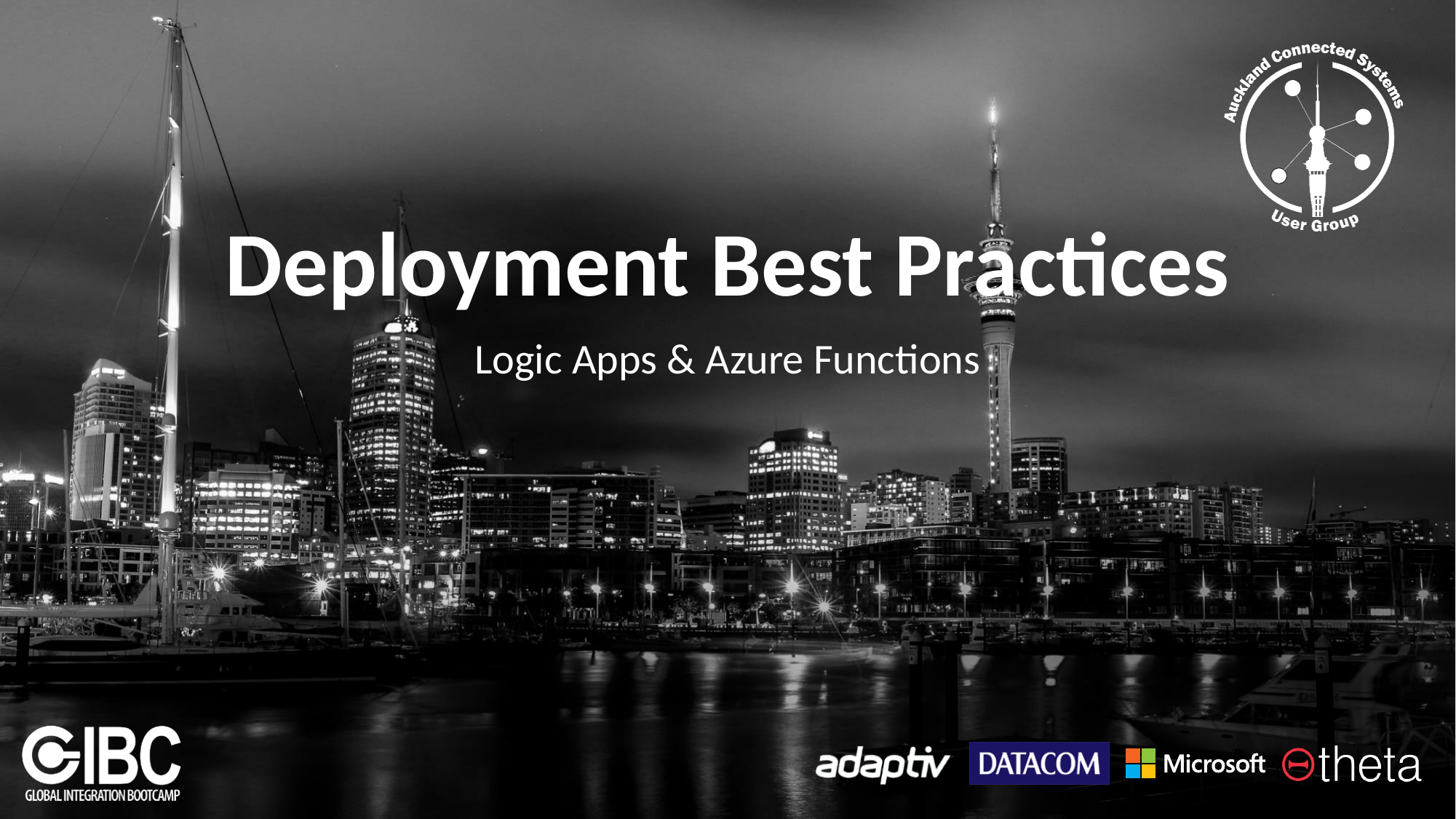

# Deployment Best Practices
Logic Apps & Azure Functions